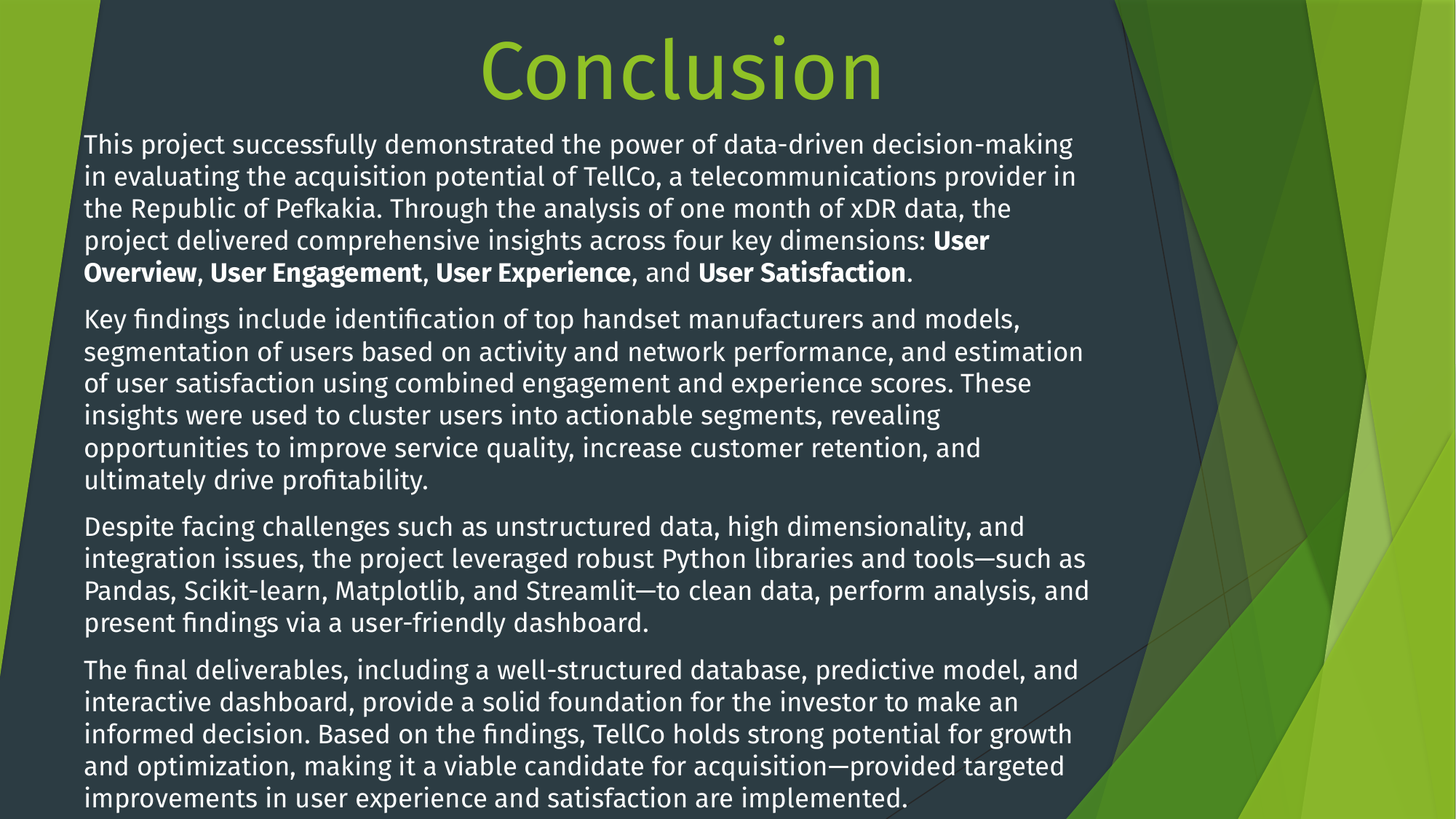

# Conclusion
This project successfully demonstrated the power of data-driven decision-making in evaluating the acquisition potential of TellCo, a telecommunications provider in the Republic of Pefkakia. Through the analysis of one month of xDR data, the project delivered comprehensive insights across four key dimensions: User Overview, User Engagement, User Experience, and User Satisfaction.
Key findings include identification of top handset manufacturers and models, segmentation of users based on activity and network performance, and estimation of user satisfaction using combined engagement and experience scores. These insights were used to cluster users into actionable segments, revealing opportunities to improve service quality, increase customer retention, and ultimately drive profitability.
Despite facing challenges such as unstructured data, high dimensionality, and integration issues, the project leveraged robust Python libraries and tools—such as Pandas, Scikit-learn, Matplotlib, and Streamlit—to clean data, perform analysis, and present findings via a user-friendly dashboard.
The final deliverables, including a well-structured database, predictive model, and interactive dashboard, provide a solid foundation for the investor to make an informed decision. Based on the findings, TellCo holds strong potential for growth and optimization, making it a viable candidate for acquisition—provided targeted improvements in user experience and satisfaction are implemented.